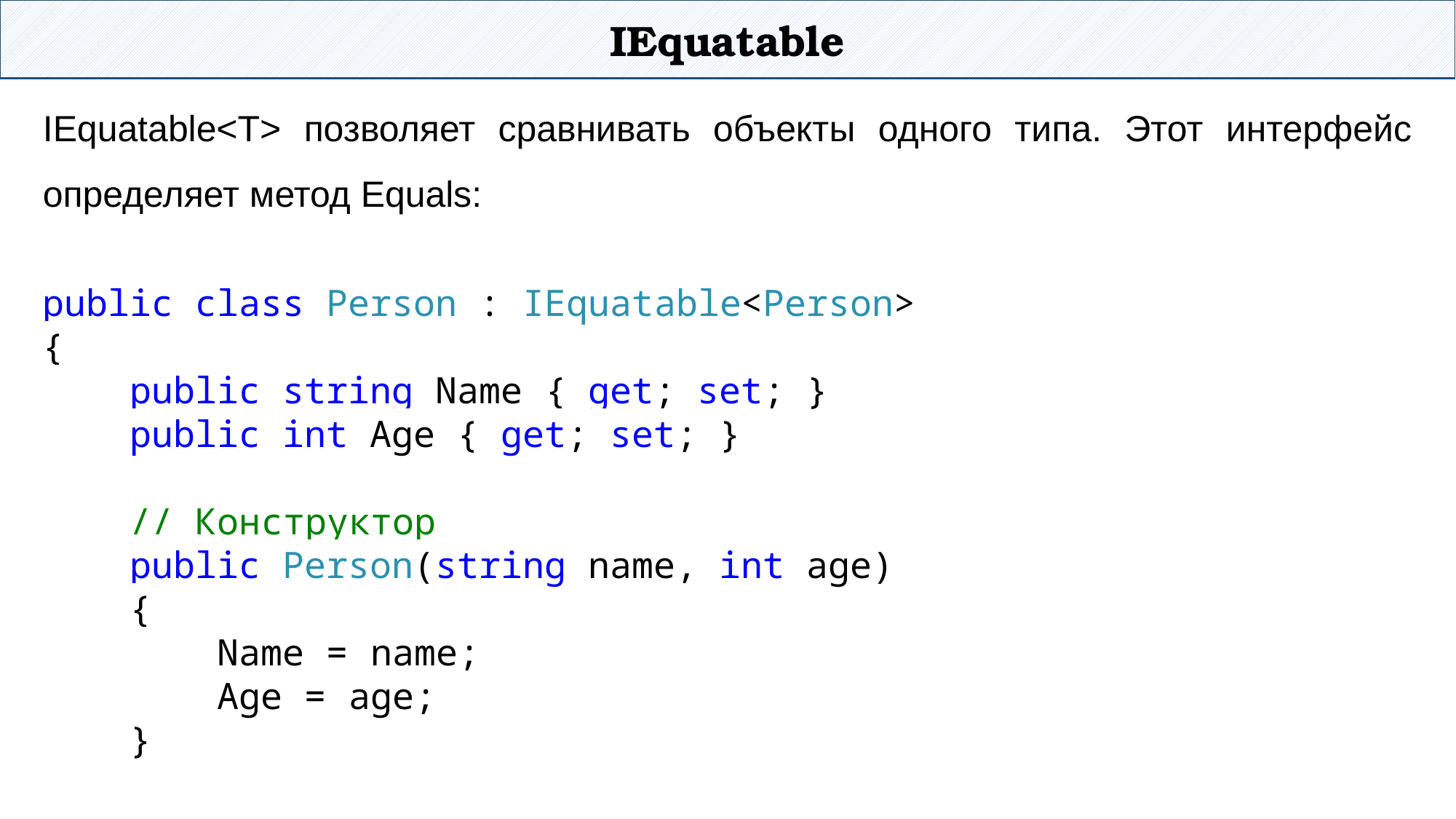

IEquatable
IEquatable<T> позволяет сравнивать объекты одного типа. Этот интерфейс определяет метод Equals:

public class Person : IEquatable<Person>
{
    public string Name { get; set; }
    public int Age { get; set; }

    // Конструктор
    public Person(string name, int age)
    {
        Name = name;
        Age = age;
    }